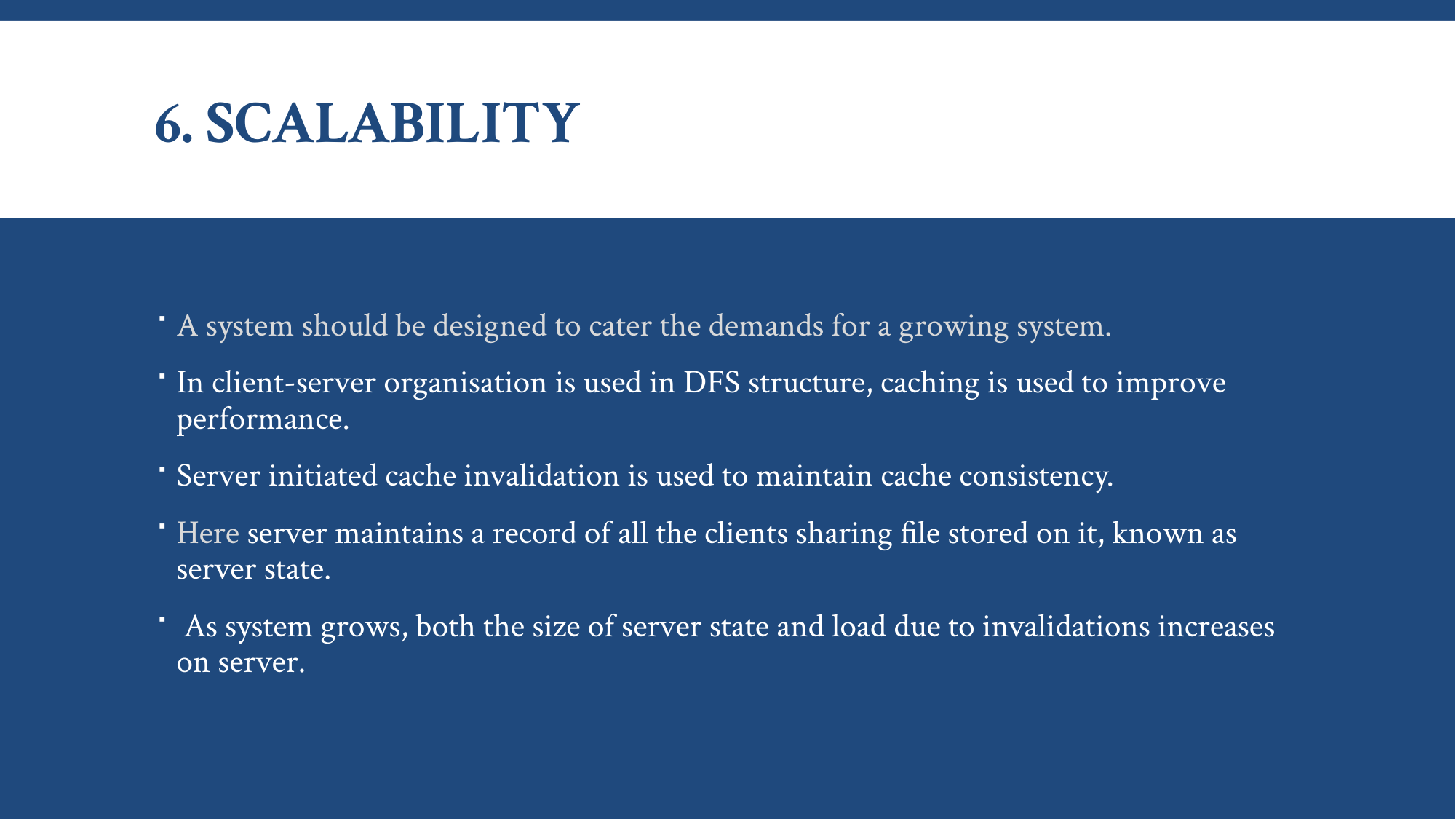

# 6. SCALABILITY

A system should be designed to cater the demands for a growing system.
In client-server organisation is used in DFS structure, caching is used to improve performance.
Server initiated cache invalidation is used to maintain cache consistency.
Here server maintains a record of all the clients sharing file stored on it, known as server state.
 As system grows, both the size of server state and load due to invalidations increases on server.